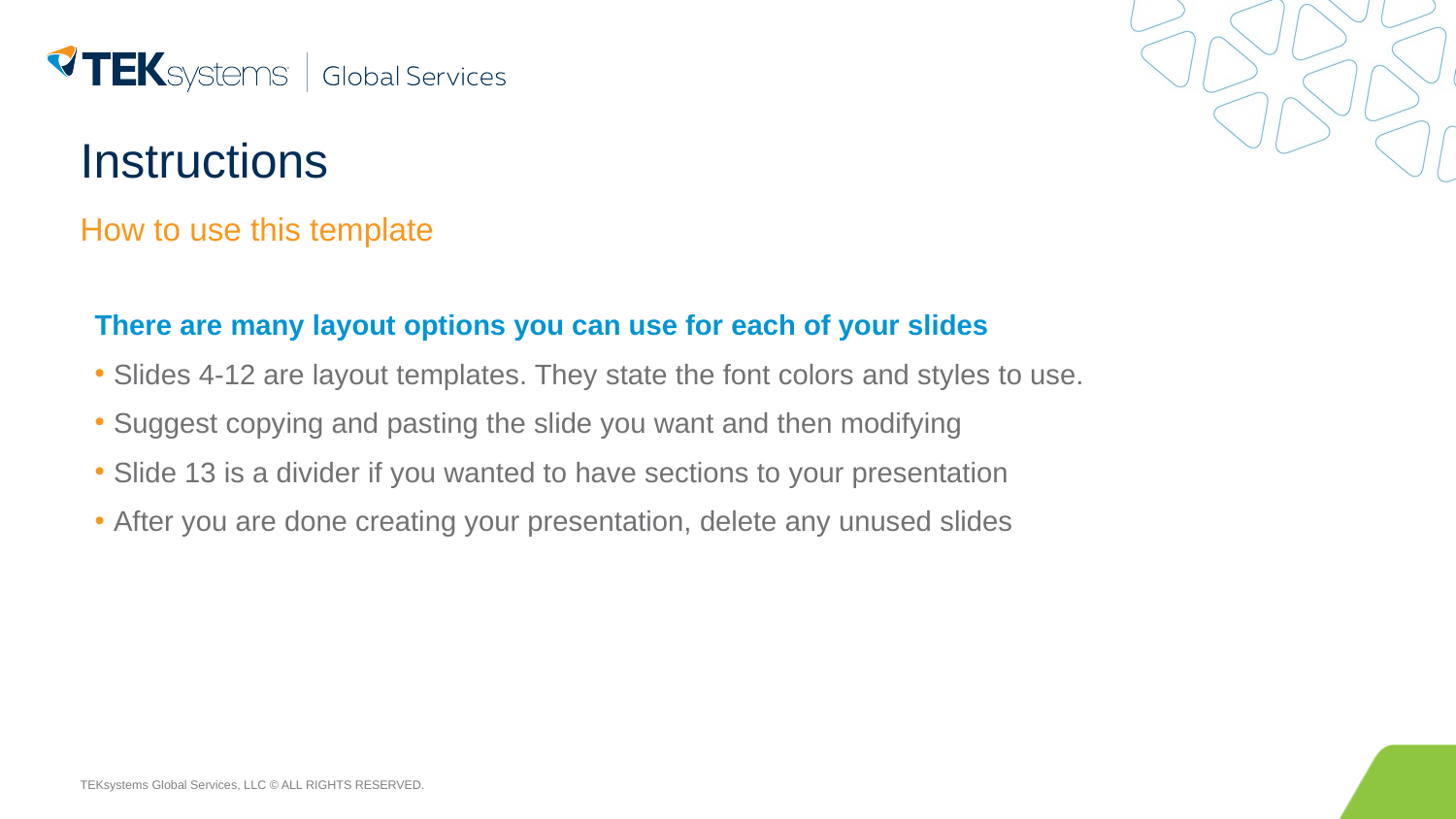

# Instructions
How to use this template
There are many layout options you can use for each of your slides
Slides 4-12 are layout templates. They state the font colors and styles to use.
Suggest copying and pasting the slide you want and then modifying
Slide 13 is a divider if you wanted to have sections to your presentation
After you are done creating your presentation, delete any unused slides